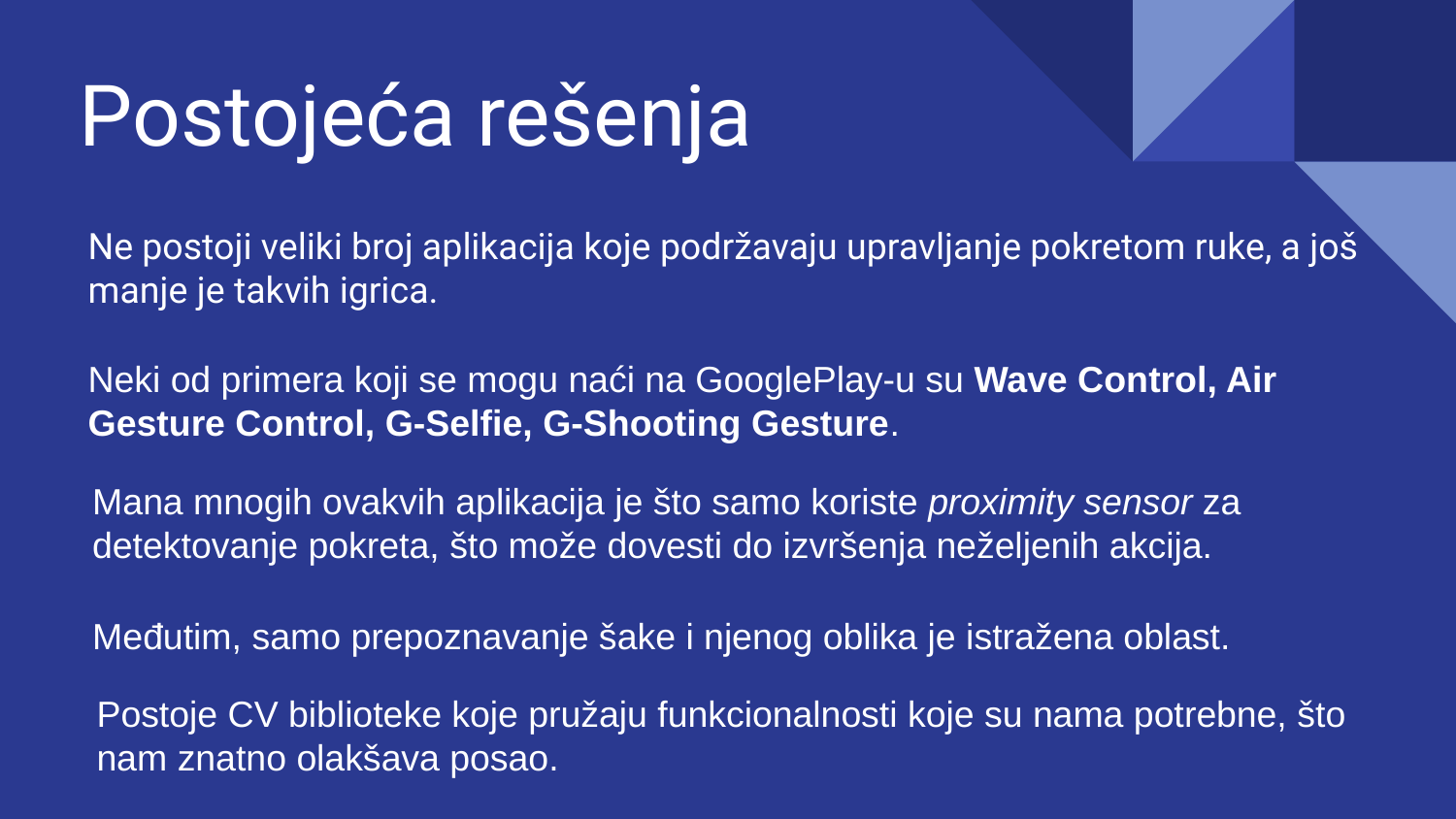

# Postojeća rešenja
Ne postoji veliki broj aplikacija koje podržavaju upravljanje pokretom ruke, a još manje je takvih igrica.

Neki od primera koji se mogu naći na GooglePlay-u su Wave Control, Air Gesture Control, G-Selfie, G-Shooting Gesture.
Mana mnogih ovakvih aplikacija je što samo koriste proximity sensor za detektovanje pokreta, što može dovesti do izvršenja neželjenih akcija.
Međutim, samo prepoznavanje šake i njenog oblika je istražena oblast.
Postoje CV biblioteke koje pružaju funkcionalnosti koje su nama potrebne, što nam znatno olakšava posao.